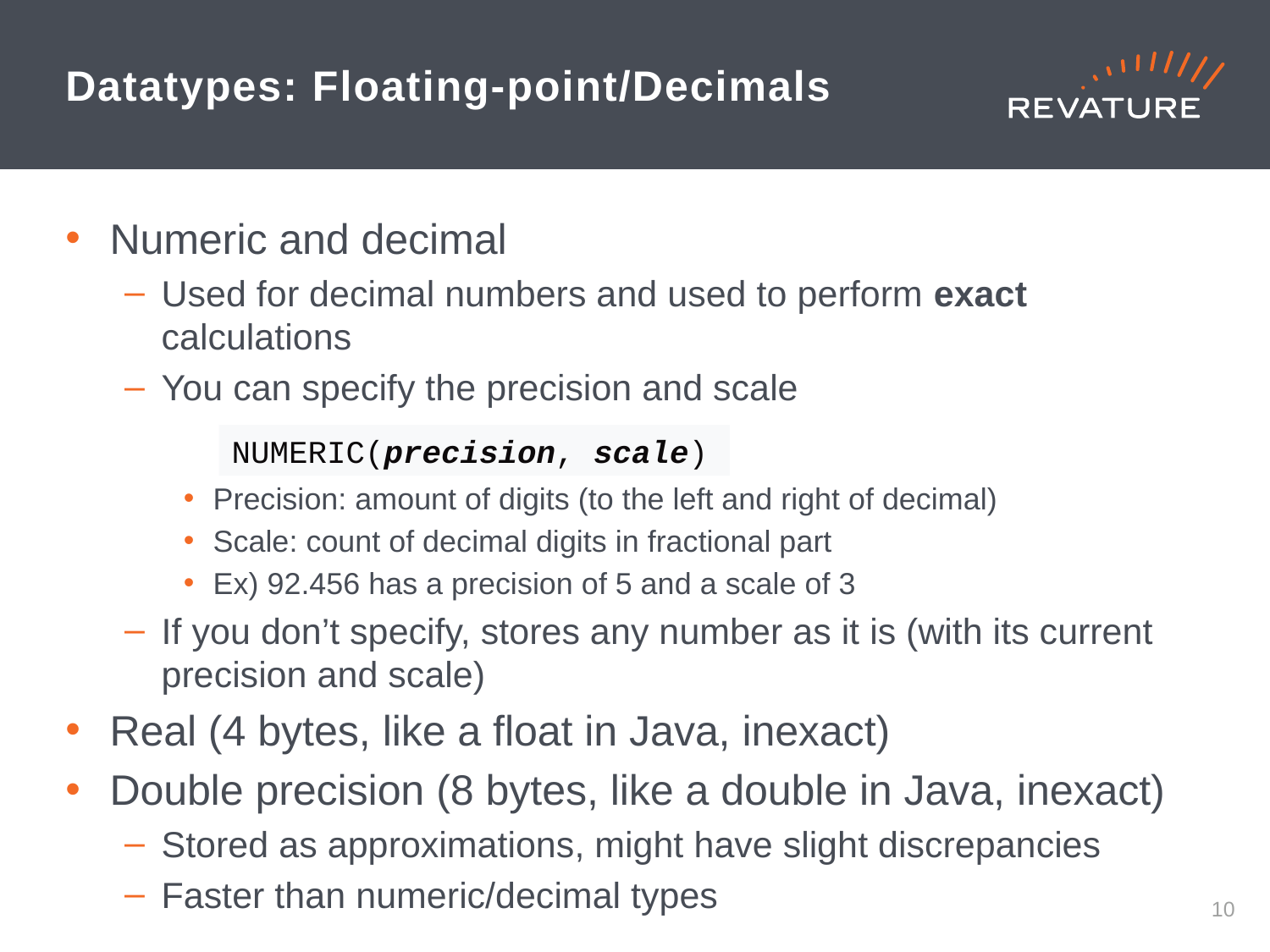

# Datatypes: Floating-point/Decimals
Numeric and decimal
Used for decimal numbers and used to perform exact calculations
You can specify the precision and scale

Precision: amount of digits (to the left and right of decimal)
Scale: count of decimal digits in fractional part
Ex) 92.456 has a precision of 5 and a scale of 3
If you don’t specify, stores any number as it is (with its current precision and scale)
Real (4 bytes, like a float in Java, inexact)
Double precision (8 bytes, like a double in Java, inexact)
Stored as approximations, might have slight discrepancies
Faster than numeric/decimal types
NUMERIC(precision, scale)
10